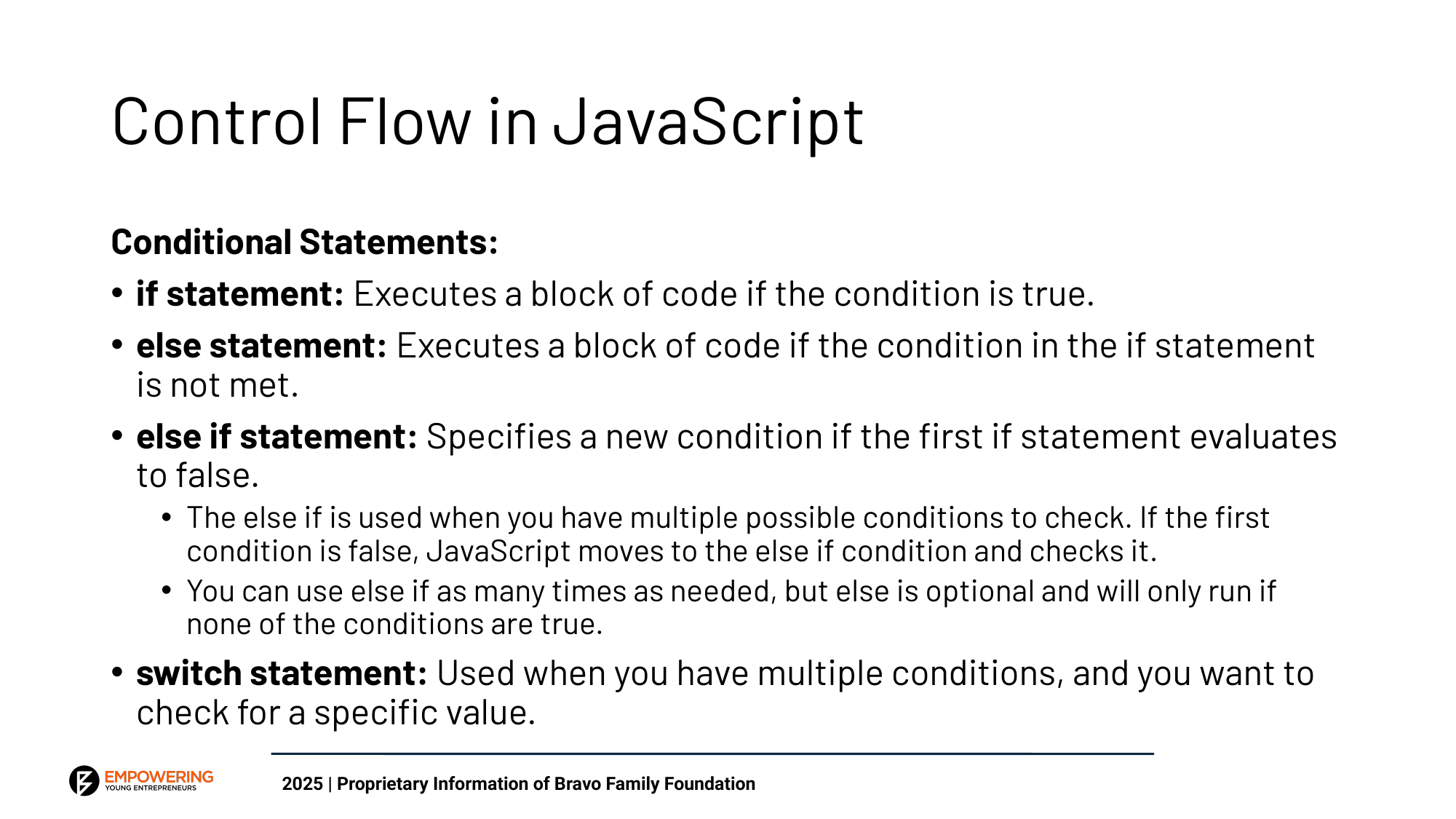

# Control Flow in JavaScript
Conditional Statements:
if statement: Executes a block of code if the condition is true.
else statement: Executes a block of code if the condition in the if statement is not met.
else if statement: Specifies a new condition if the first if statement evaluates to false.
The else if is used when you have multiple possible conditions to check. If the first condition is false, JavaScript moves to the else if condition and checks it.
You can use else if as many times as needed, but else is optional and will only run if none of the conditions are true.
switch statement: Used when you have multiple conditions, and you want to check for a specific value.